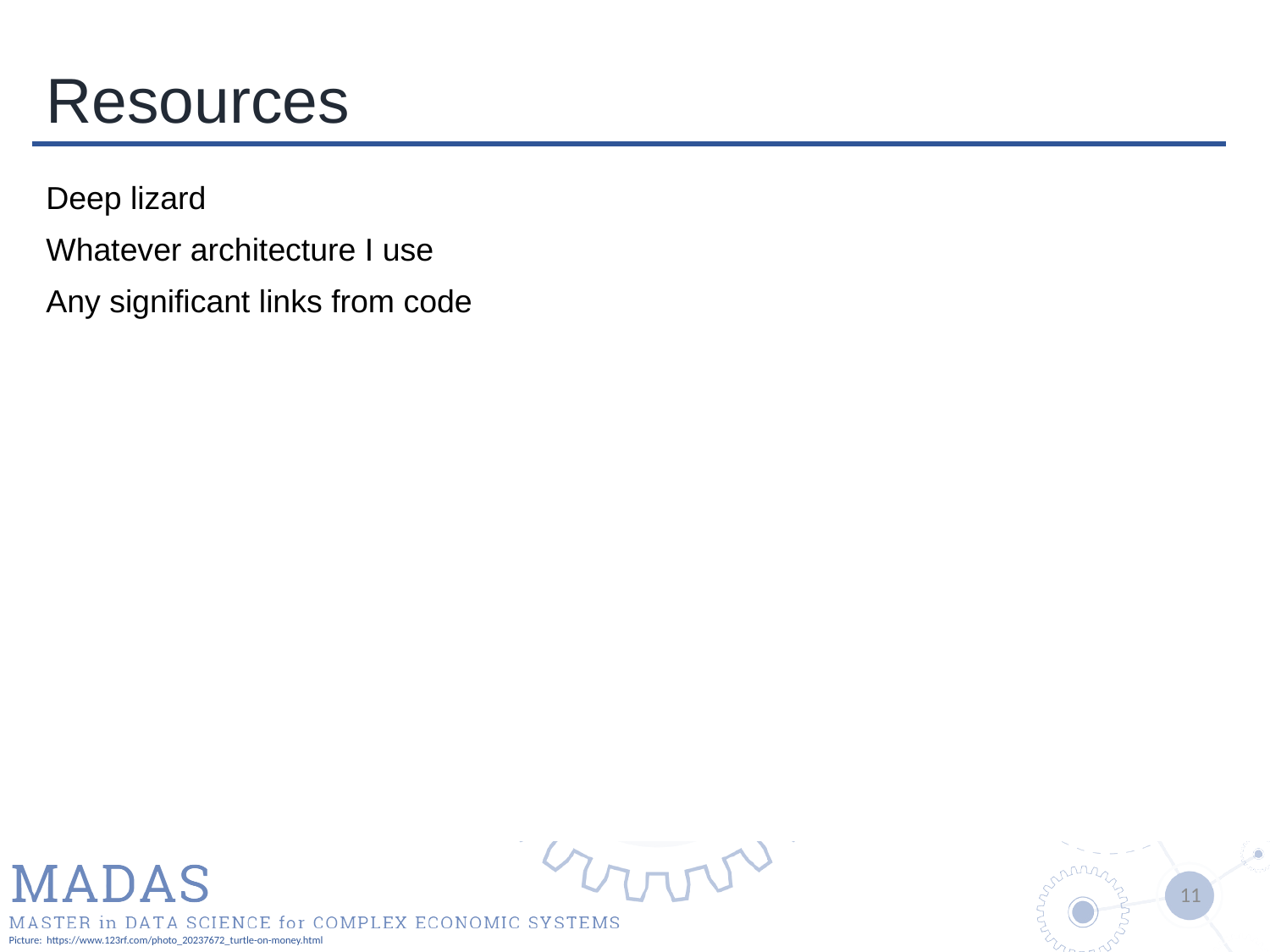

# Resources
Deep lizard
Whatever architecture I use
Any significant links from code

Picture:  https://www.123rf.com/photo_20237672_turtle-on-money.html